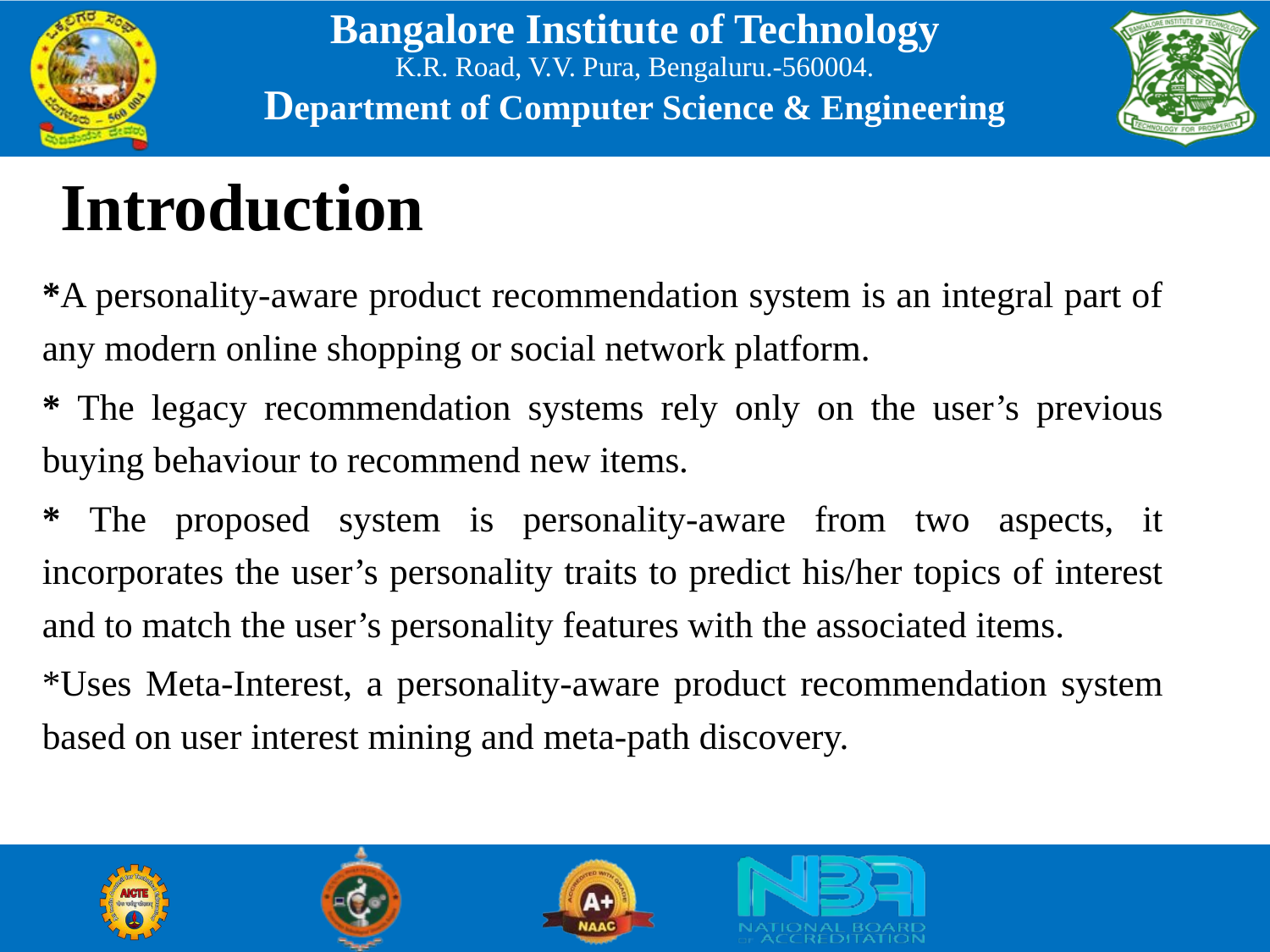

# Introduction

*A personality-aware product recommendation system is an integral part of any modern online shopping or social network platform.
* The legacy recommendation systems rely only on the user’s previous buying behaviour to recommend new items.
* The proposed system is personality-aware from two aspects, it incorporates the user’s personality traits to predict his/her topics of interest and to match the user’s personality features with the associated items.
*Uses Meta-Interest, a personality-aware product recommendation system based on user interest mining and meta-path discovery.